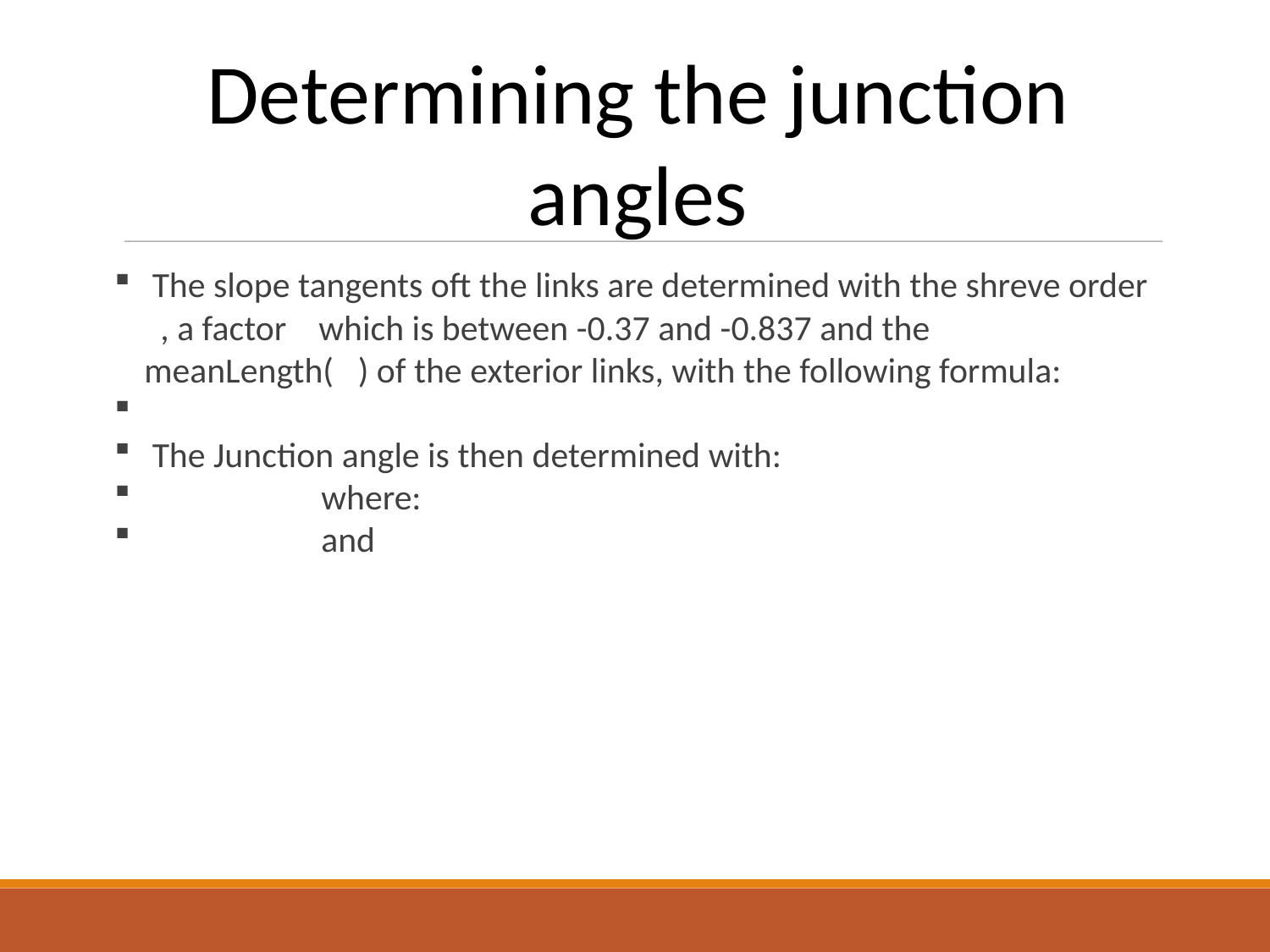

Determining the junction angles
 The slope tangents oft the links are determined with the shreve order    , a factor    which is between -0.37 and -0.837 and the meanLength(   ) of the exterior links, with the following formula:

 The Junction angle is then determined with:
                      where:
                      and